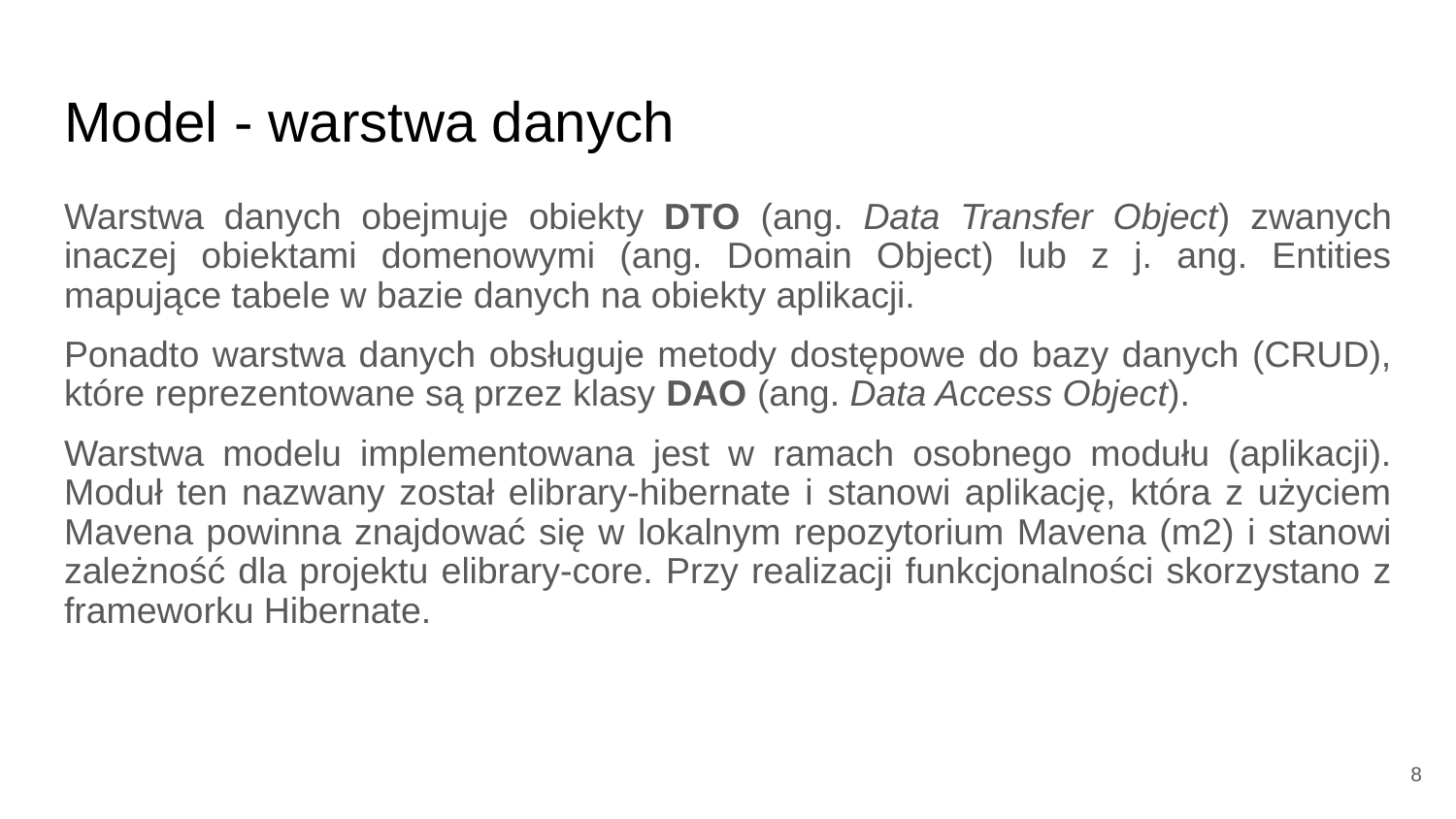

# Model - warstwa danych
Warstwa danych obejmuje obiekty DTO (ang. Data Transfer Object) zwanych inaczej obiektami domenowymi (ang. Domain Object) lub z j. ang. Entities mapujące tabele w bazie danych na obiekty aplikacji.
Ponadto warstwa danych obsługuje metody dostępowe do bazy danych (CRUD), które reprezentowane są przez klasy DAO (ang. Data Access Object).
Warstwa modelu implementowana jest w ramach osobnego modułu (aplikacji). Moduł ten nazwany został elibrary-hibernate i stanowi aplikację, która z użyciem Mavena powinna znajdować się w lokalnym repozytorium Mavena (m2) i stanowi zależność dla projektu elibrary-core. Przy realizacji funkcjonalności skorzystano z frameworku Hibernate.

8